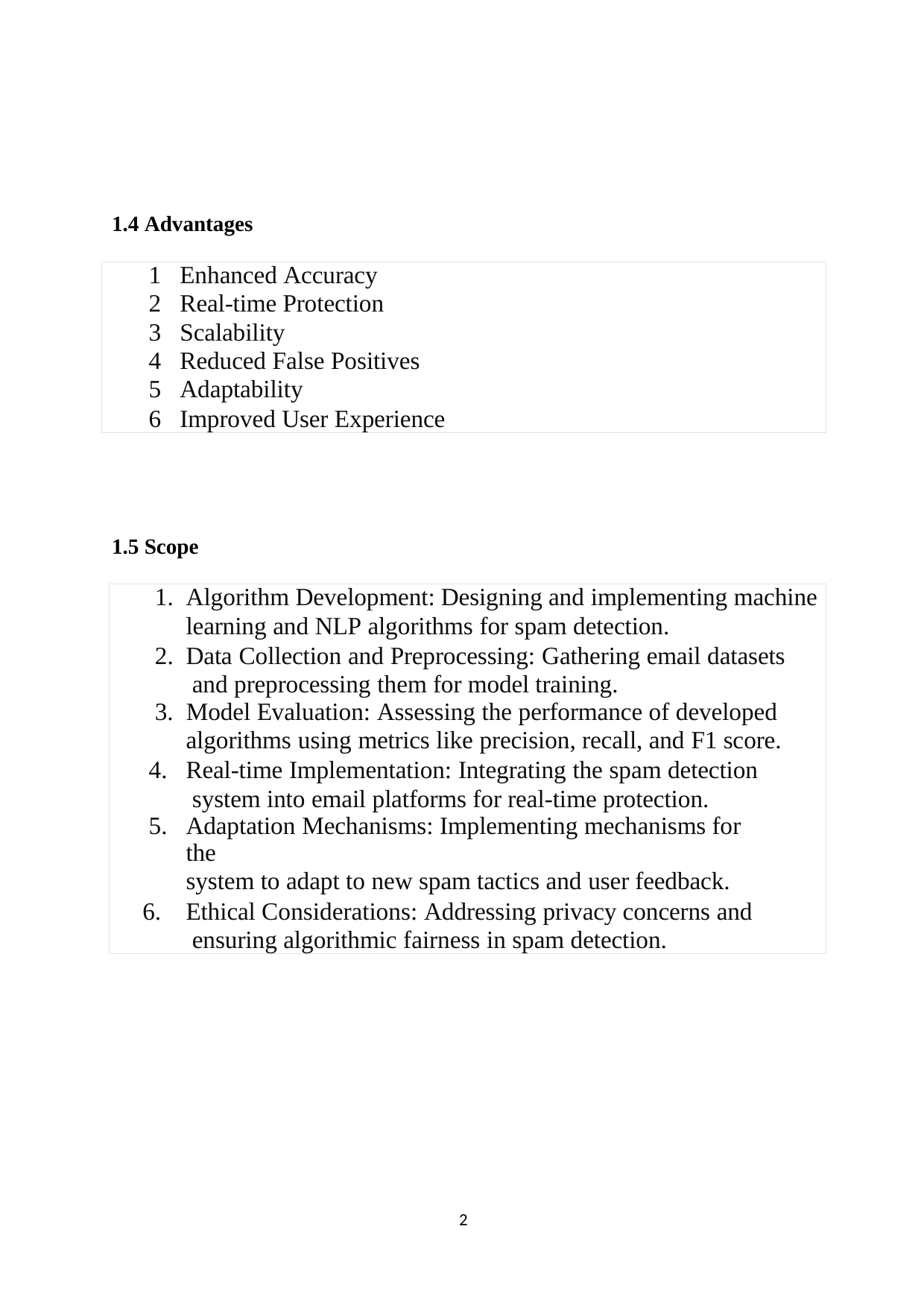

1.4 Advantages
Enhanced Accuracy
Real-time Protection
Scalability
Reduced False Positives
Adaptability
Improved User Experience
1.5 Scope
Algorithm Development: Designing and implementing machine
learning and NLP algorithms for spam detection.
Data Collection and Preprocessing: Gathering email datasets  and preprocessing them for model training.
Model Evaluation: Assessing the performance of developed
algorithms using metrics like precision, recall, and F1 score.
Real-time Implementation: Integrating the spam detection  system into email platforms for real-time protection.
Adaptation Mechanisms: Implementing mechanisms for the
system to adapt to new spam tactics and user feedback.
Ethical Considerations: Addressing privacy concerns and  ensuring algorithmic fairness in spam detection.
2